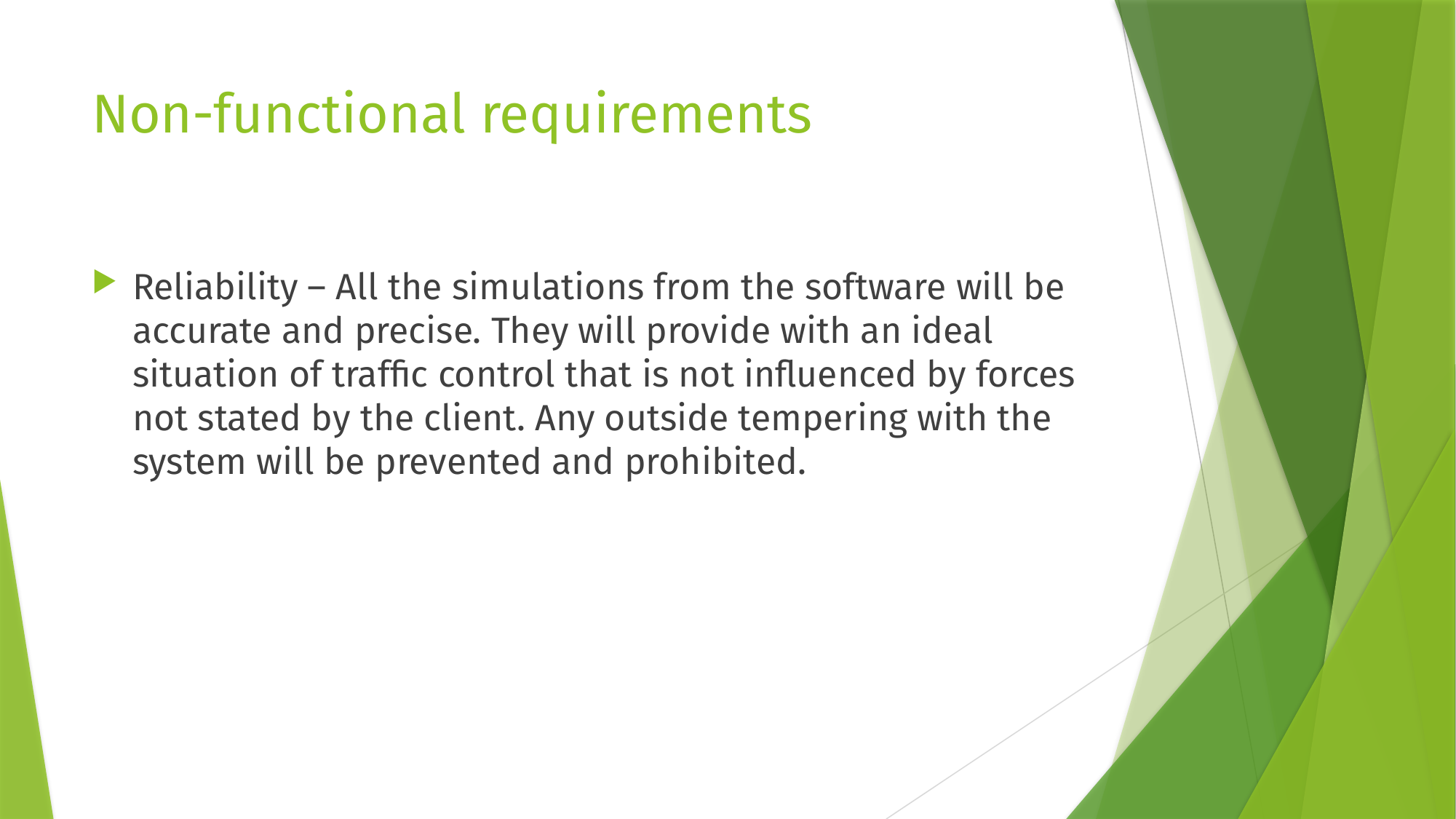

# Non-functional requirements
Reliability – All the simulations from the software will be accurate and precise. They will provide with an ideal situation of traffic control that is not influenced by forces not stated by the client. Any outside tempering with the system will be prevented and prohibited.